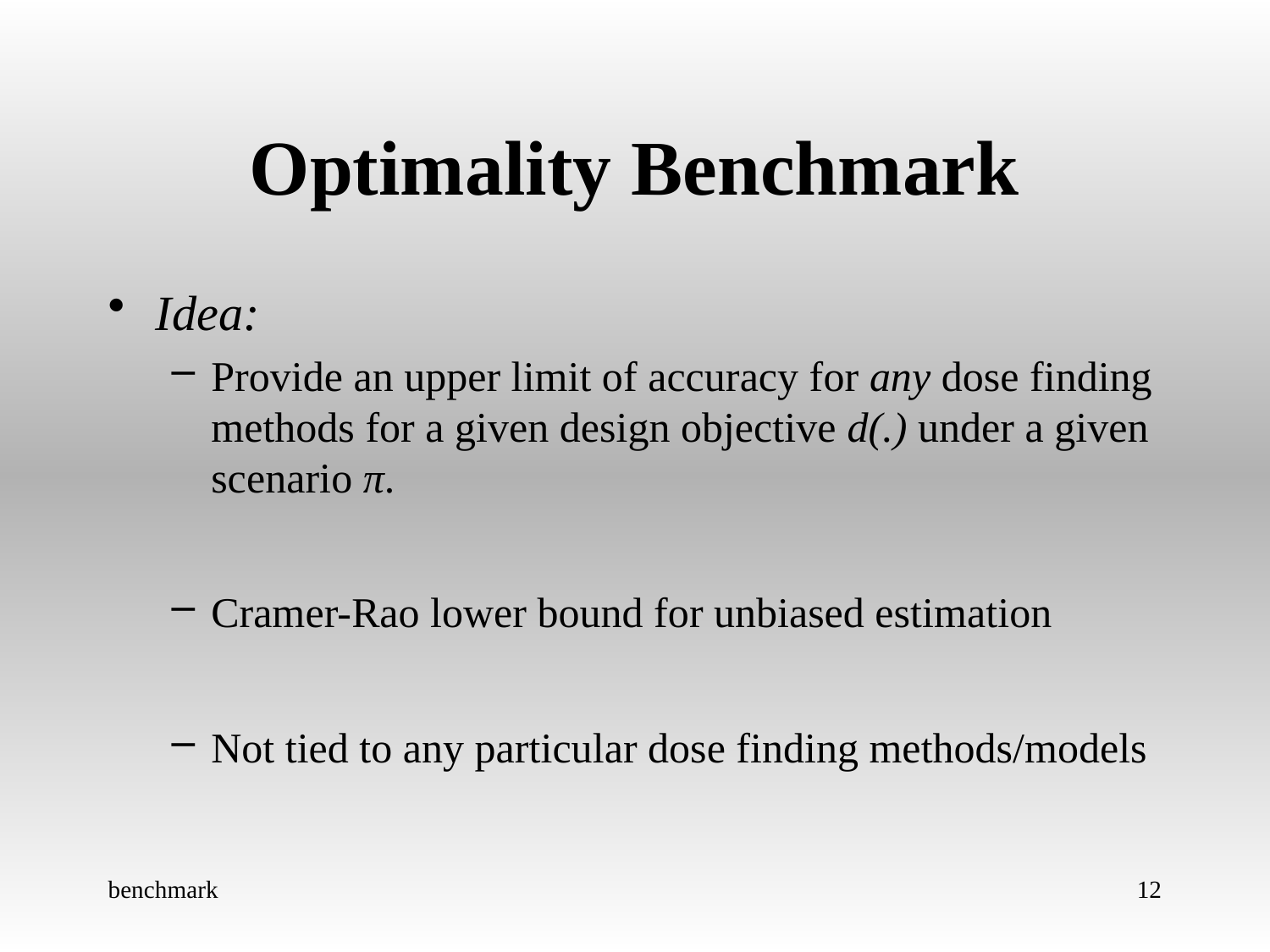

# Optimality Benchmark
Idea:
Provide an upper limit of accuracy for any dose finding methods for a given design objective d(.) under a given scenario π.

Cramer-Rao lower bound for unbiased estimation

Not tied to any particular dose finding methods/models
benchmark
12